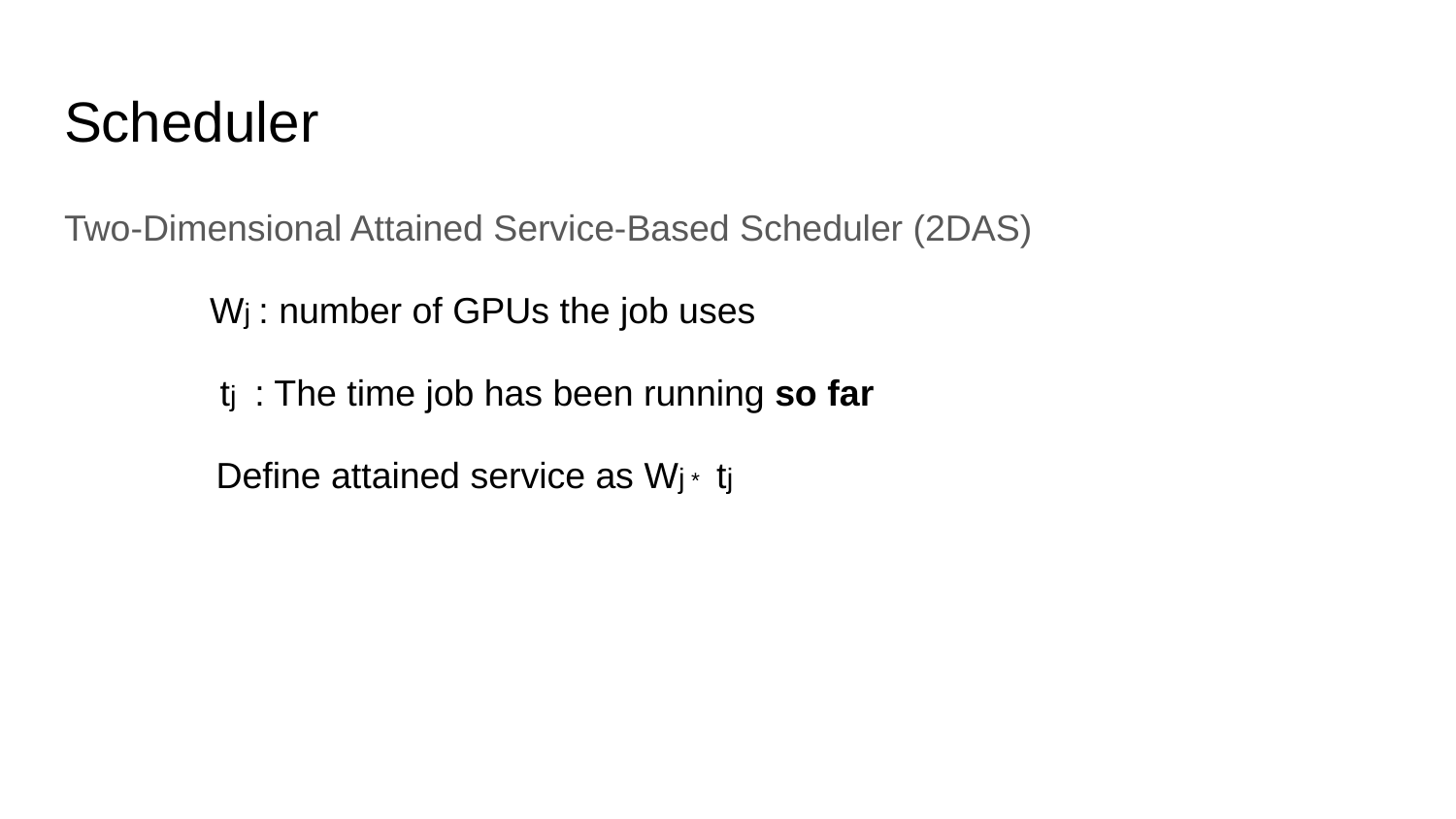

# Scheduler
Two-Dimensional Attained Service-Based Scheduler (2DAS)
	Wj : number of GPUs the job uses
	 tj  : The time job has been running so far
    	 Define attained service as Wj *  tj